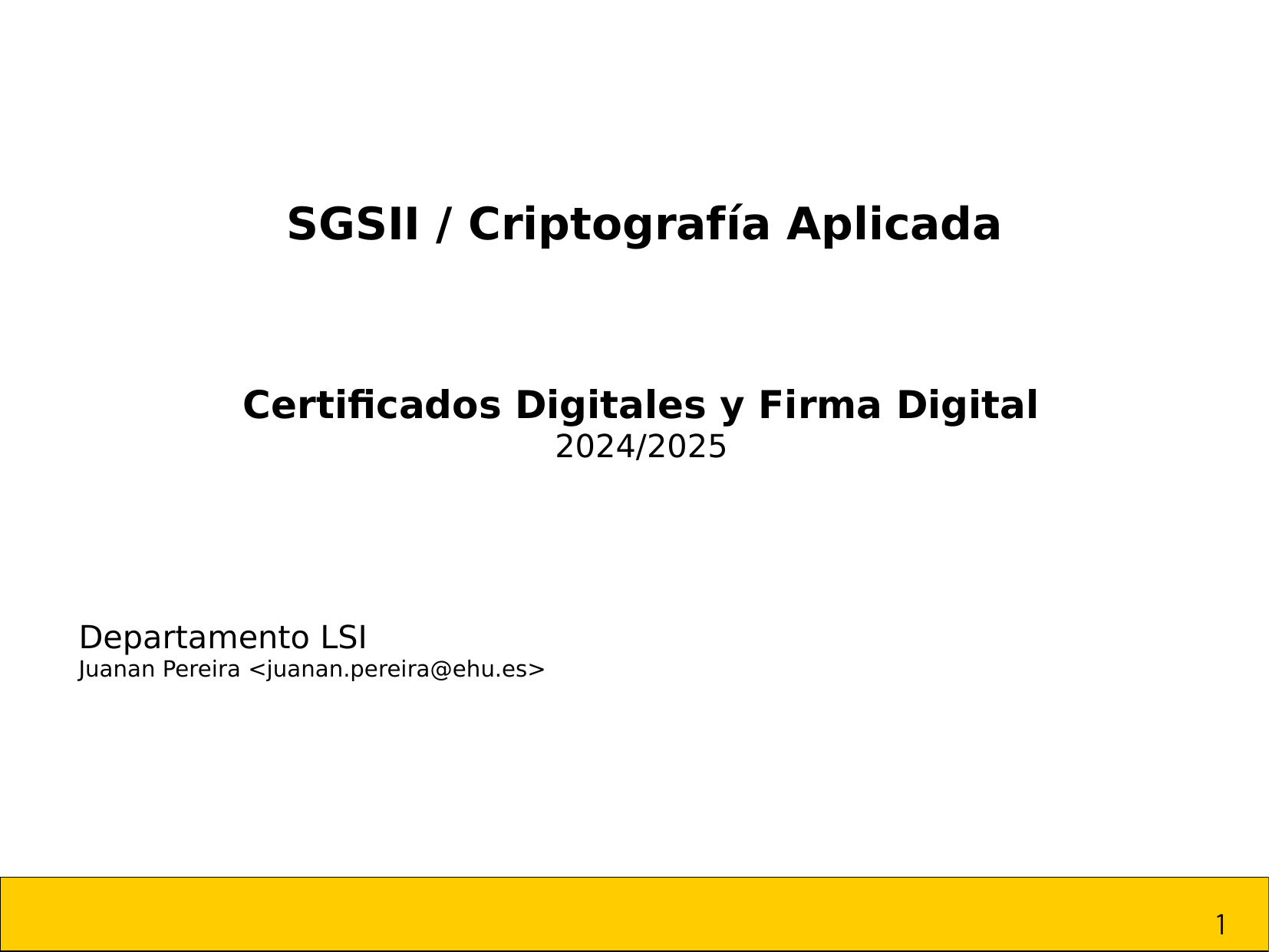

SGSII / Criptografía Aplicada
Certificados Digitales y Firma Digital
2024/2025

Departamento LSI
Juanan Pereira <juanan.pereira@ehu.es>